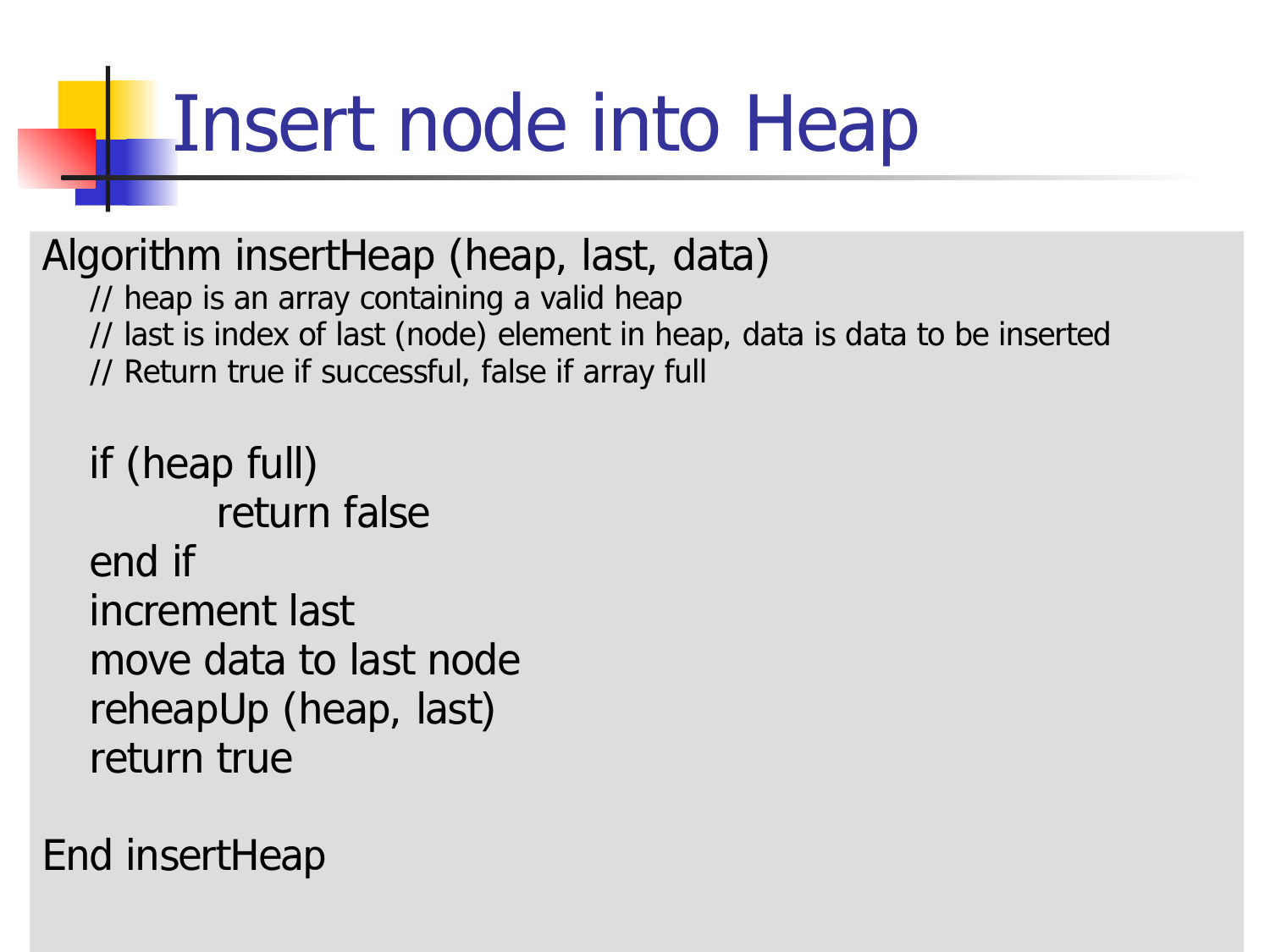

# Insert node into Heap
Algorithm insertHeap (heap, last, data)
	// heap is an array containing a valid heap
	// last is index of last (node) element in heap, data is data to be inserted
 	// Return true if successful, false if array full

	if (heap full)
		return false
	end if
	increment last
	move data to last node
	reheapUp (heap, last)
	return true

End insertHeap
98